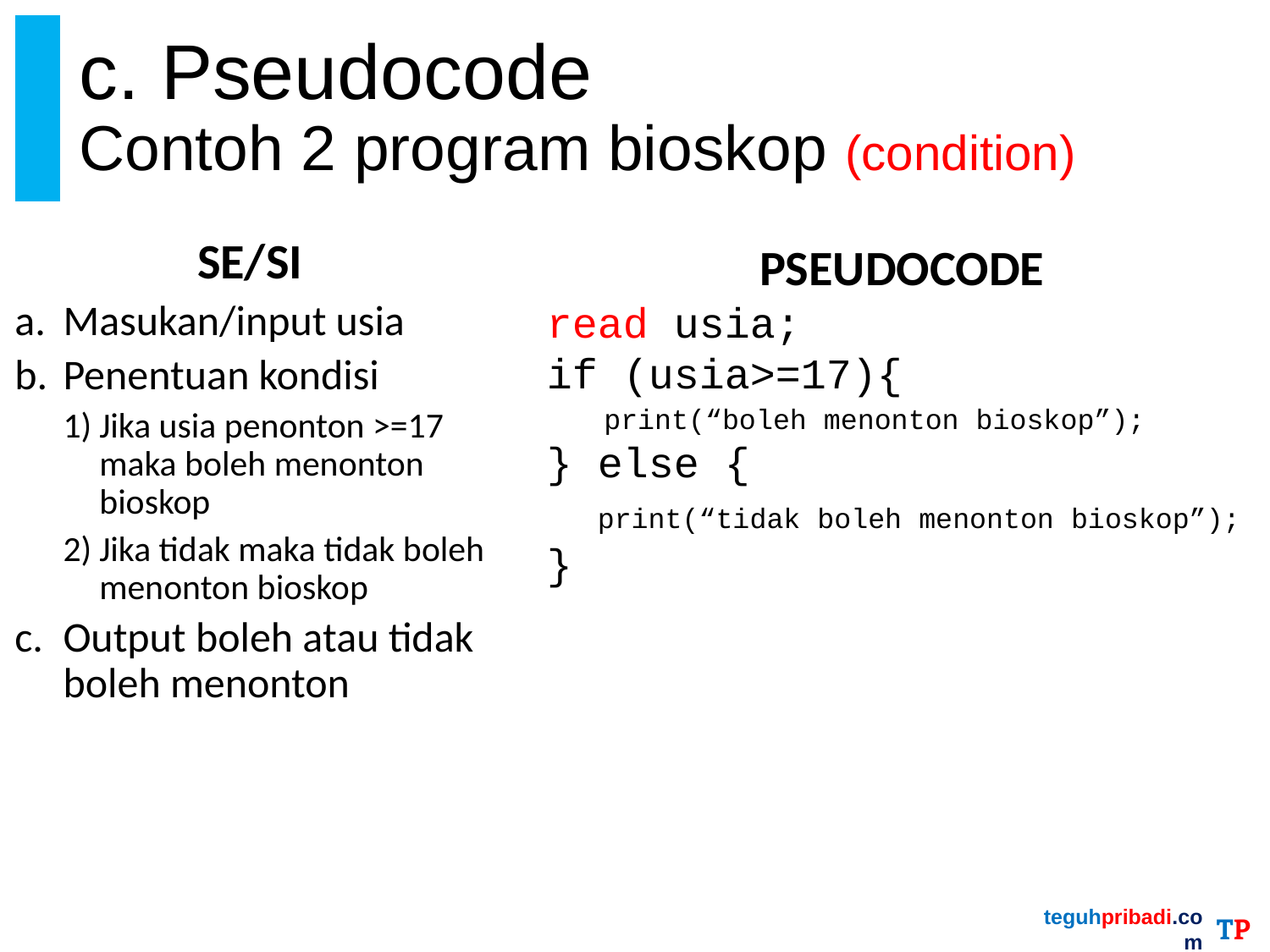

# c. Pseudocode Contoh 2 program bioskop (condition)
SE/SI
Masukan/input usia
Penentuan kondisi
Jika usia penonton >=17 maka boleh menonton bioskop
Jika tidak maka tidak boleh menonton bioskop
Output boleh atau tidak boleh menonton
PSEUDOCODE
read usia;
if (usia>=17){
   print(“boleh menonton bioskop”);
} else {
  print(“tidak boleh menonton bioskop”);
}